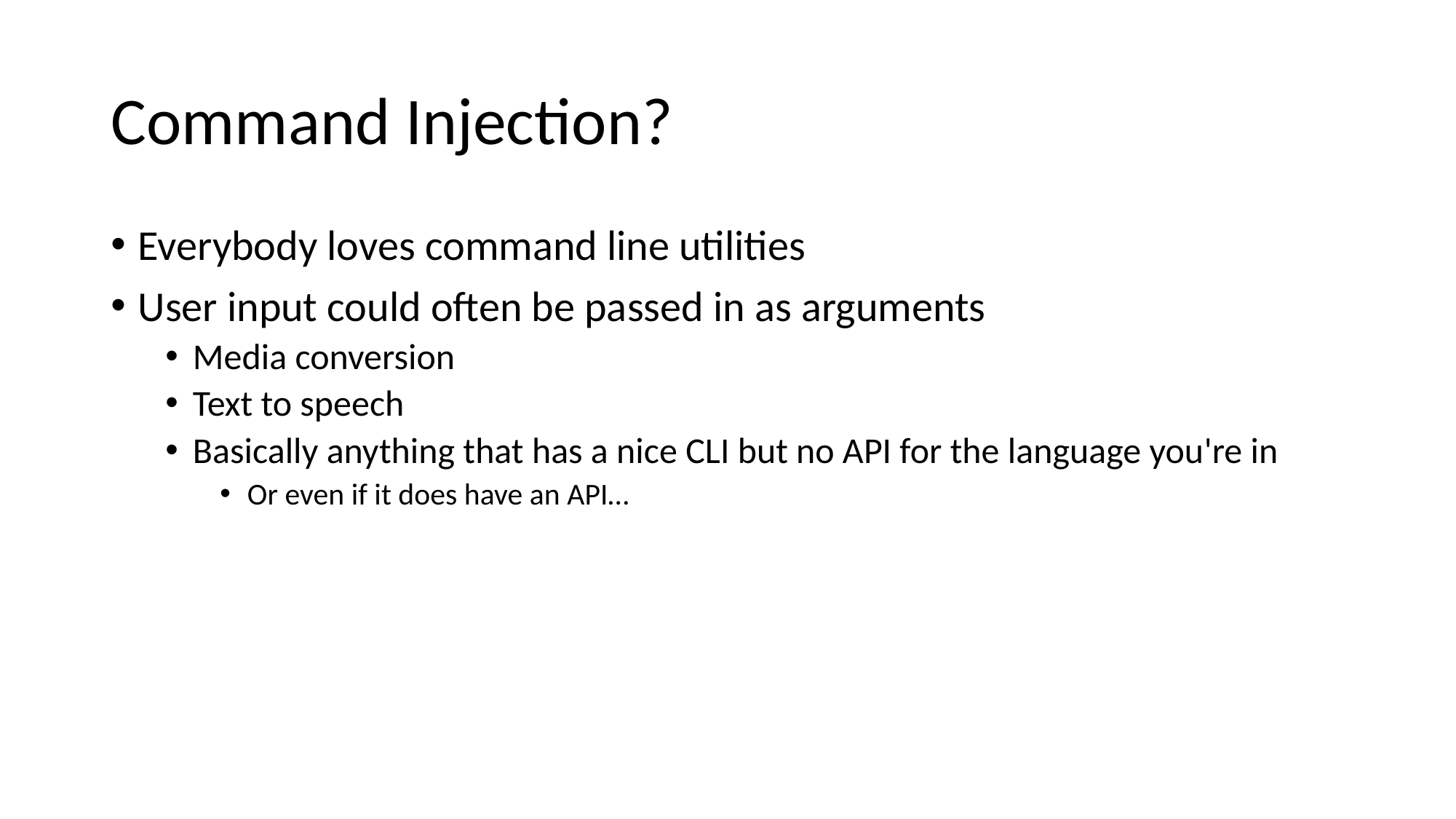

# Command Injection?
Everybody loves command line utilities
User input could often be passed in as arguments
Media conversion
Text to speech
Basically anything that has a nice CLI but no API for the language you're in
Or even if it does have an API…